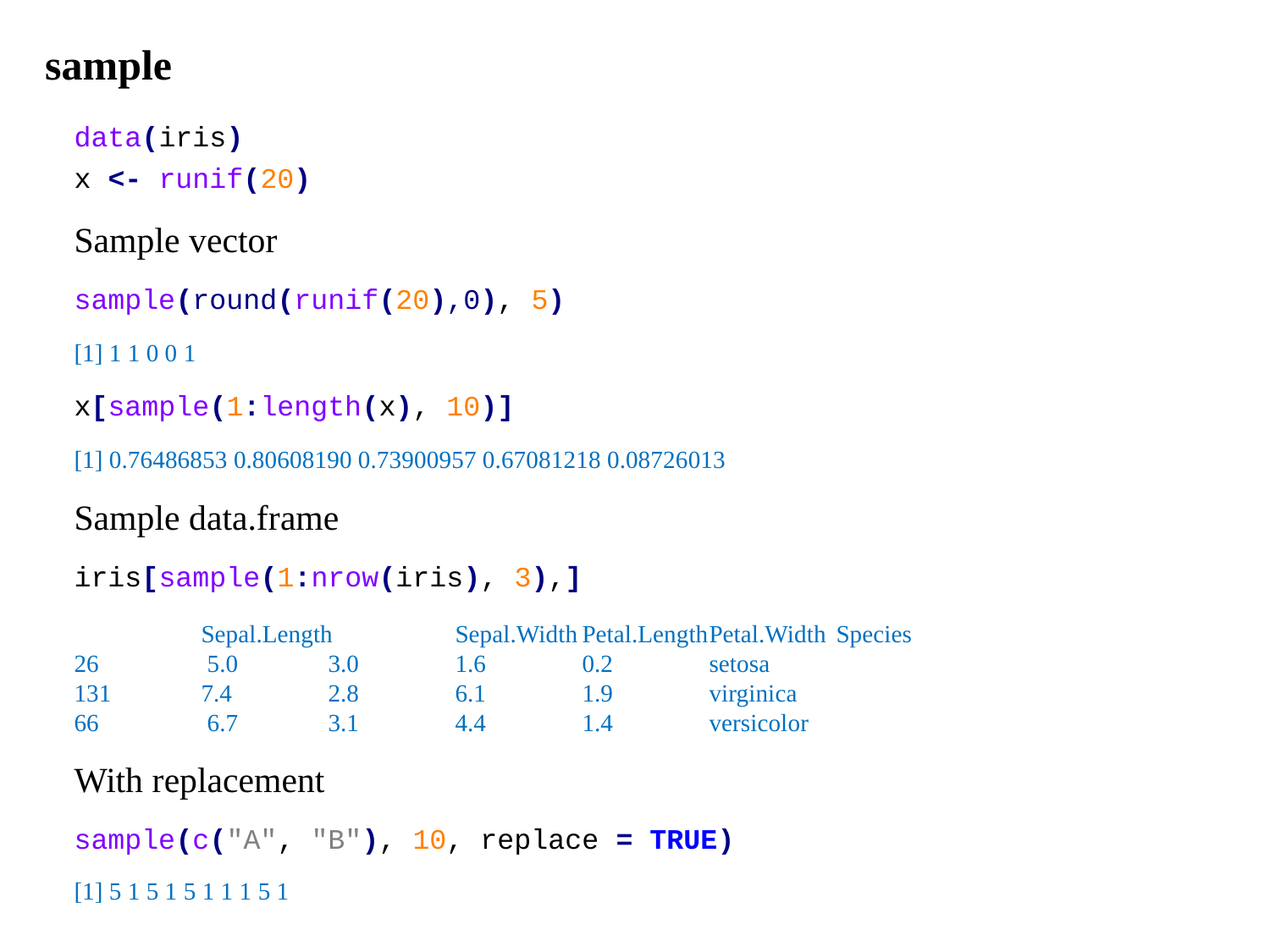

sample
data(iris)
x <- runif(20)
Sample vector

sample(round(runif(20),0), 5)

[1] 1 1 0 0 1

x[sample(1:length(x), 10)]

[1] 0.76486853 0.80608190 0.73900957 0.67081218 0.08726013

Sample data.frame

iris[sample(1:nrow(iris), 3),]

	Sepal.Length	Sepal.Width	Petal.Length	Petal.Width	Species
26          	 5.0         	3.0          	1.6         	0.2     	setosa
131          	7.4         	2.8          	6.1         	1.9  	virginica
66          	 6.7        	3.1          	4.4         	1.4 	versicolor

With replacement

sample(c("A", "B"), 10, replace = TRUE)

[1] 5 1 5 1 5 1 1 1 5 1